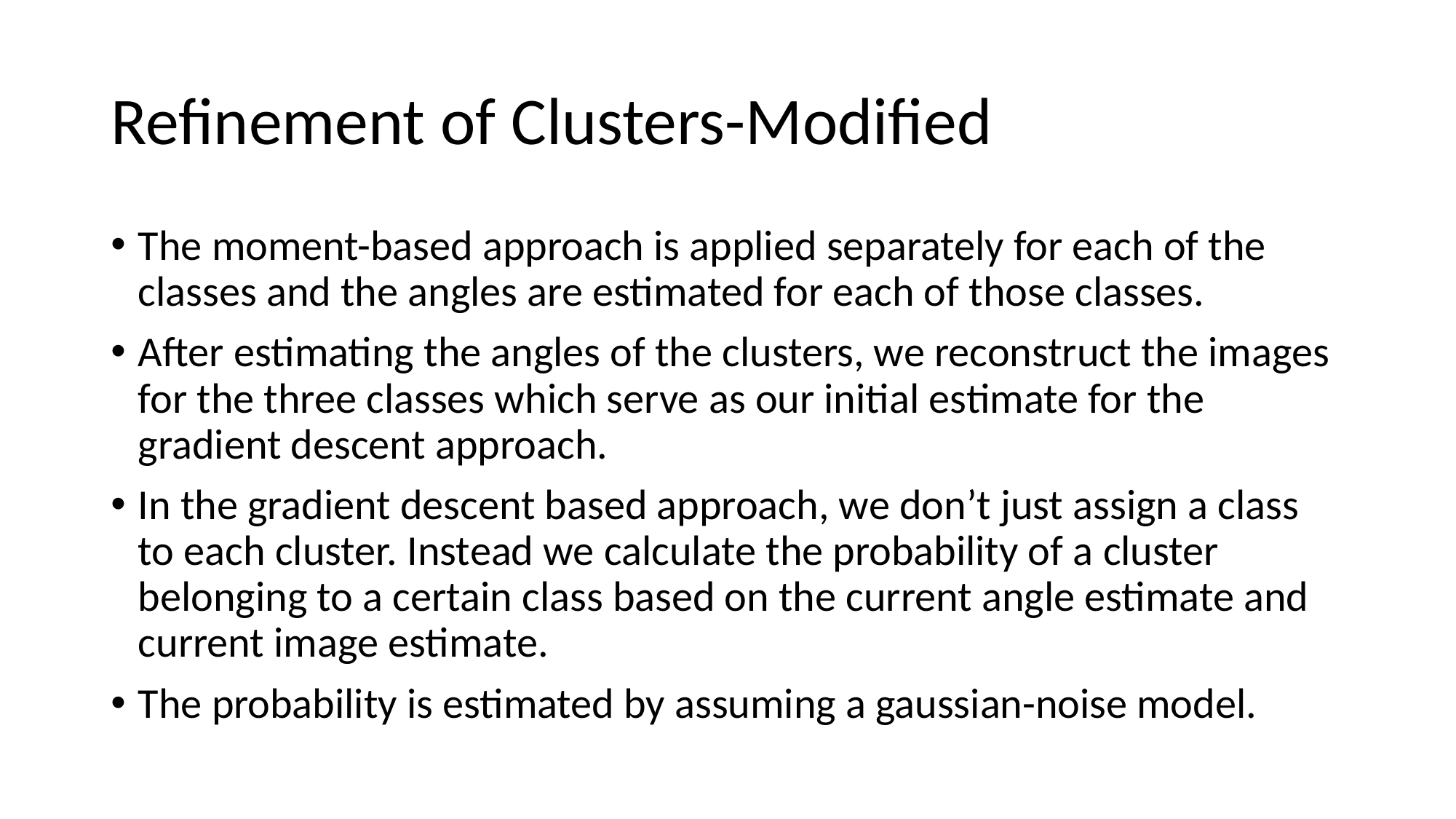

# Refinement of Clusters-Modified
The moment-based approach is applied separately for each of the classes and the angles are estimated for each of those classes.
After estimating the angles of the clusters, we reconstruct the images for the three classes which serve as our initial estimate for the gradient descent approach.
In the gradient descent based approach, we don’t just assign a class to each cluster. Instead we calculate the probability of a cluster belonging to a certain class based on the current angle estimate and current image estimate.
The probability is estimated by assuming a gaussian-noise model.